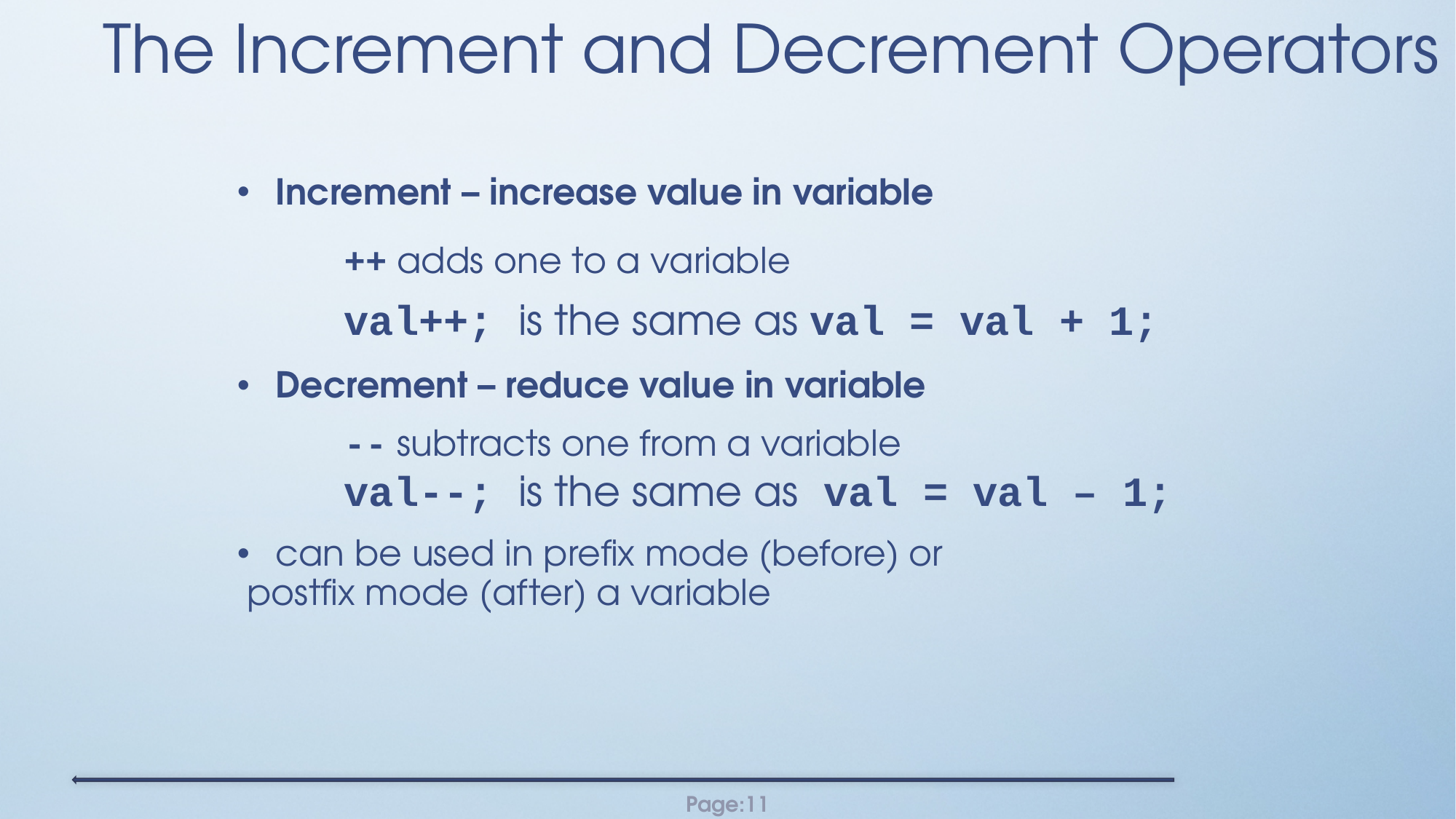

# The Increment and Decrement Operators

Increment – increase value in variable
	++ adds one to a variable
 	val++; is the same as val = val + 1;
Decrement – reduce value in variable
	-- subtracts one from a variable
 	val--; is the same as val = val – 1;
can be used in prefix mode (before) or
 postfix mode (after) a variable